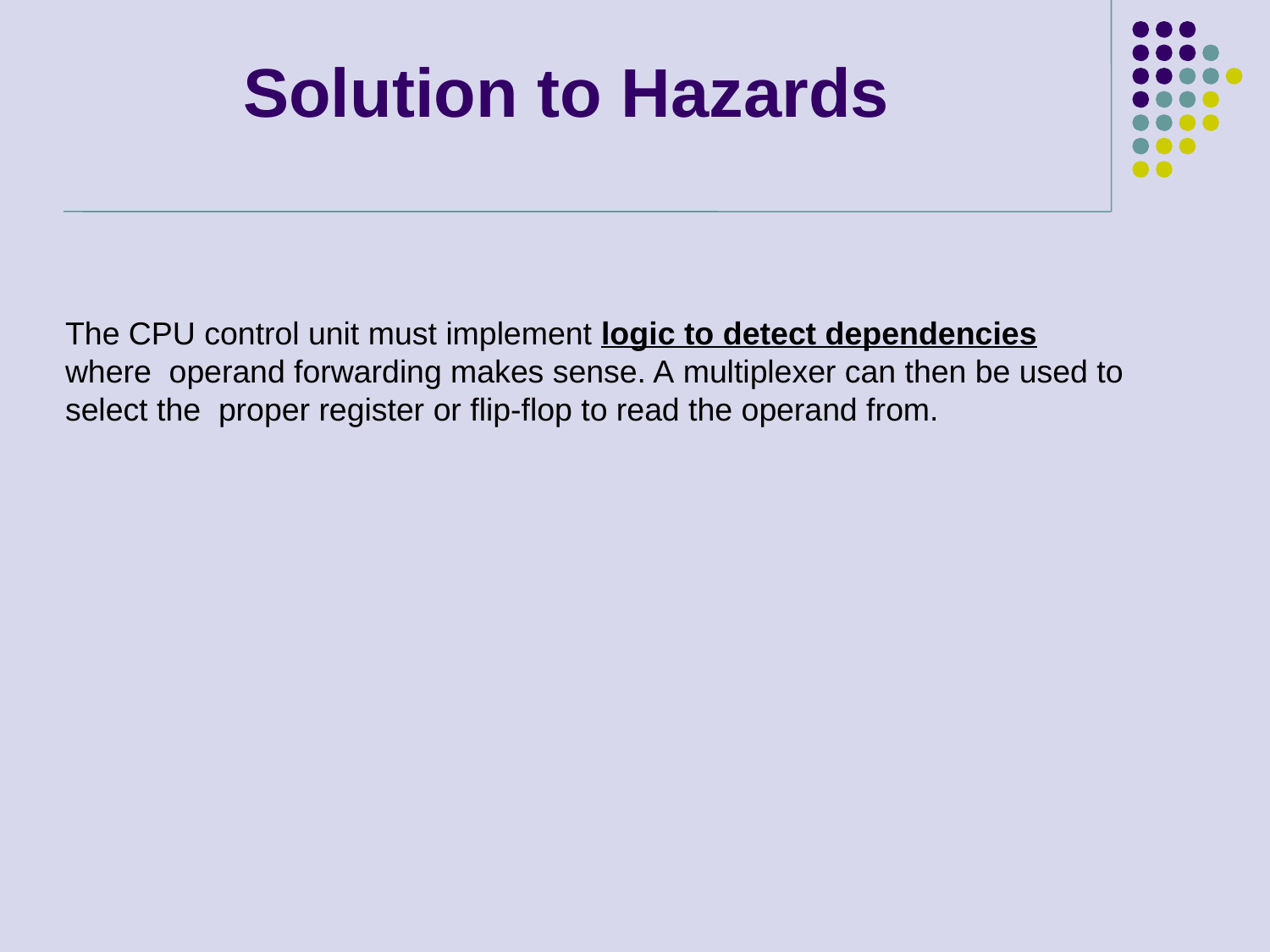

Solution to Hazards
The CPU control unit must implement logic to detect dependencies where  operand forwarding makes sense. A multiplexer can then be used to select the  proper register or flip-flop to read the operand from.